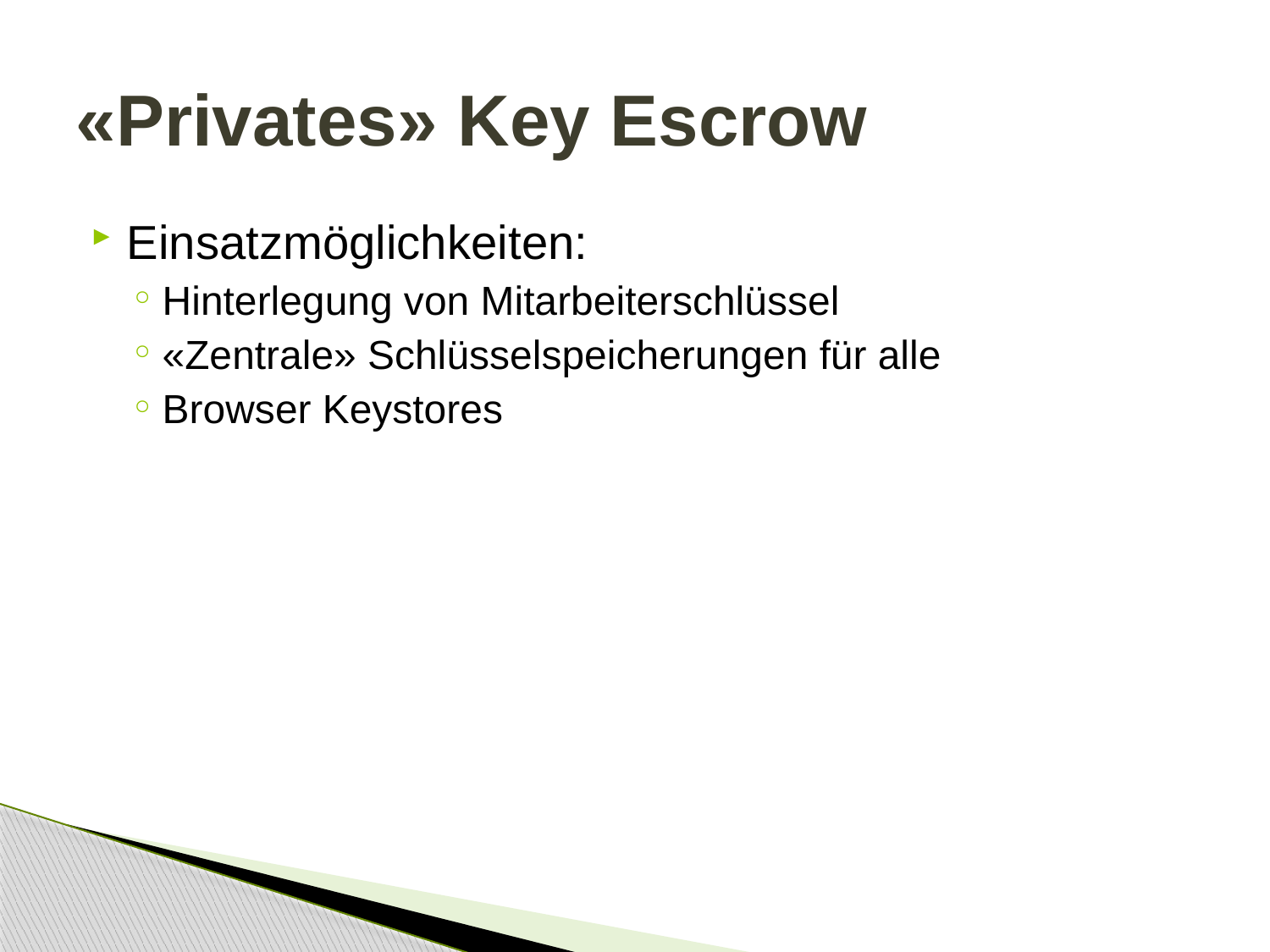

# «Privates» Key Escrow
Einsatzmöglichkeiten:
Hinterlegung von Mitarbeiterschlüssel
«Zentrale» Schlüsselspeicherungen für alle
Browser Keystores